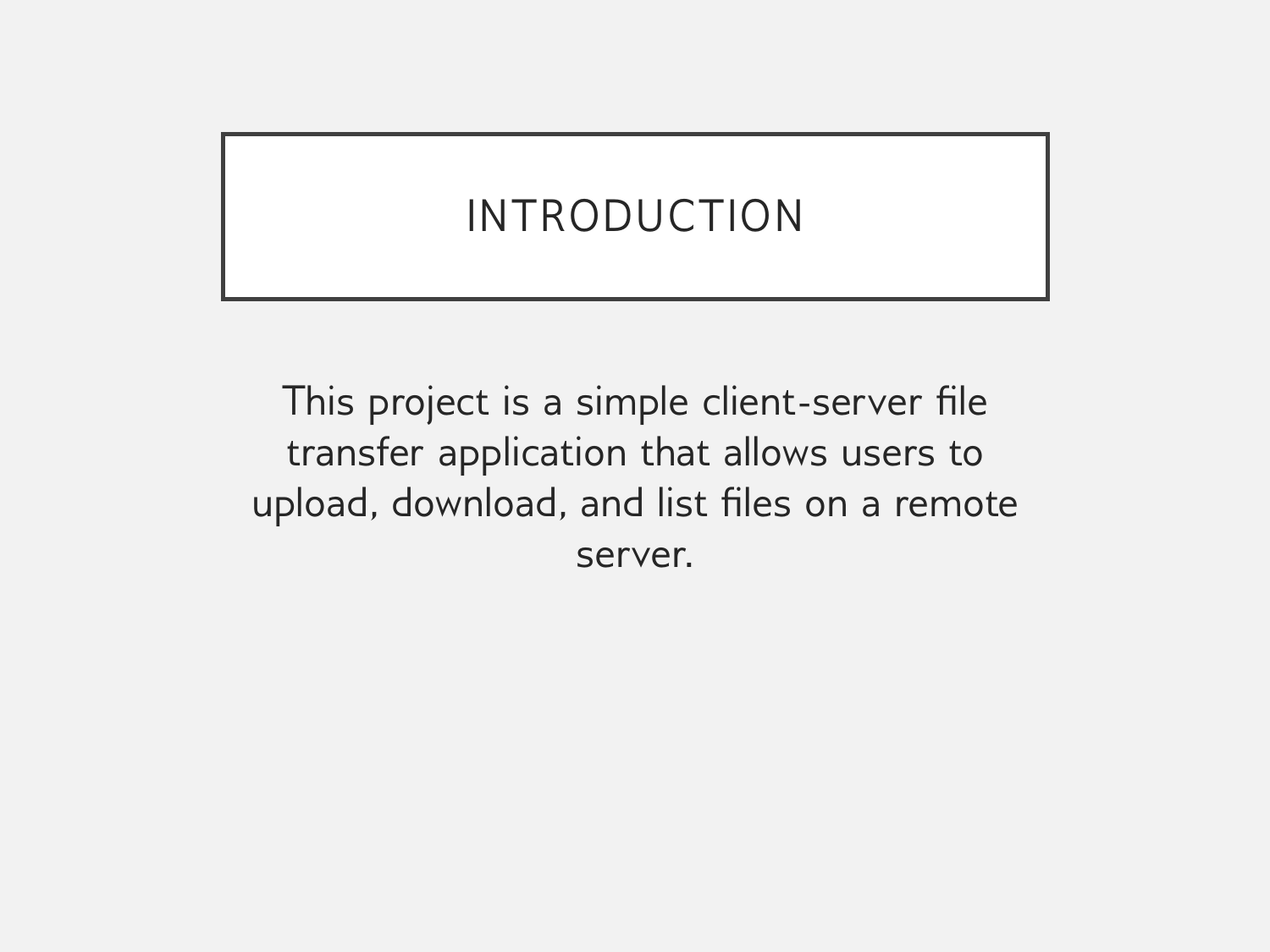

# Introduction
This project is a simple client-server file transfer application that allows users to upload, download, and list files on a remote server.